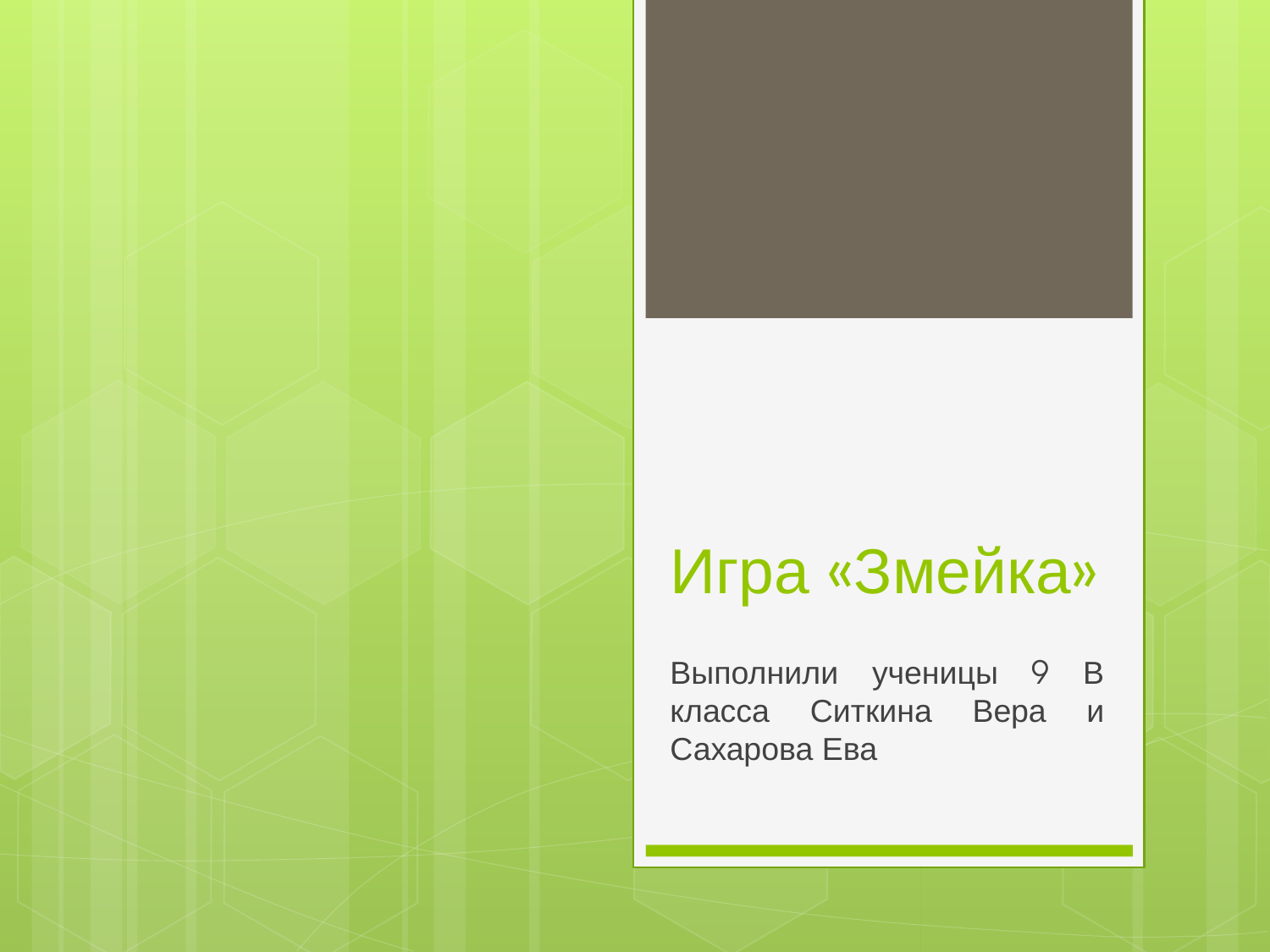

# Игра «Змейка»
Выполнили ученицы 9 В класса Ситкина Вера и Сахарова Ева